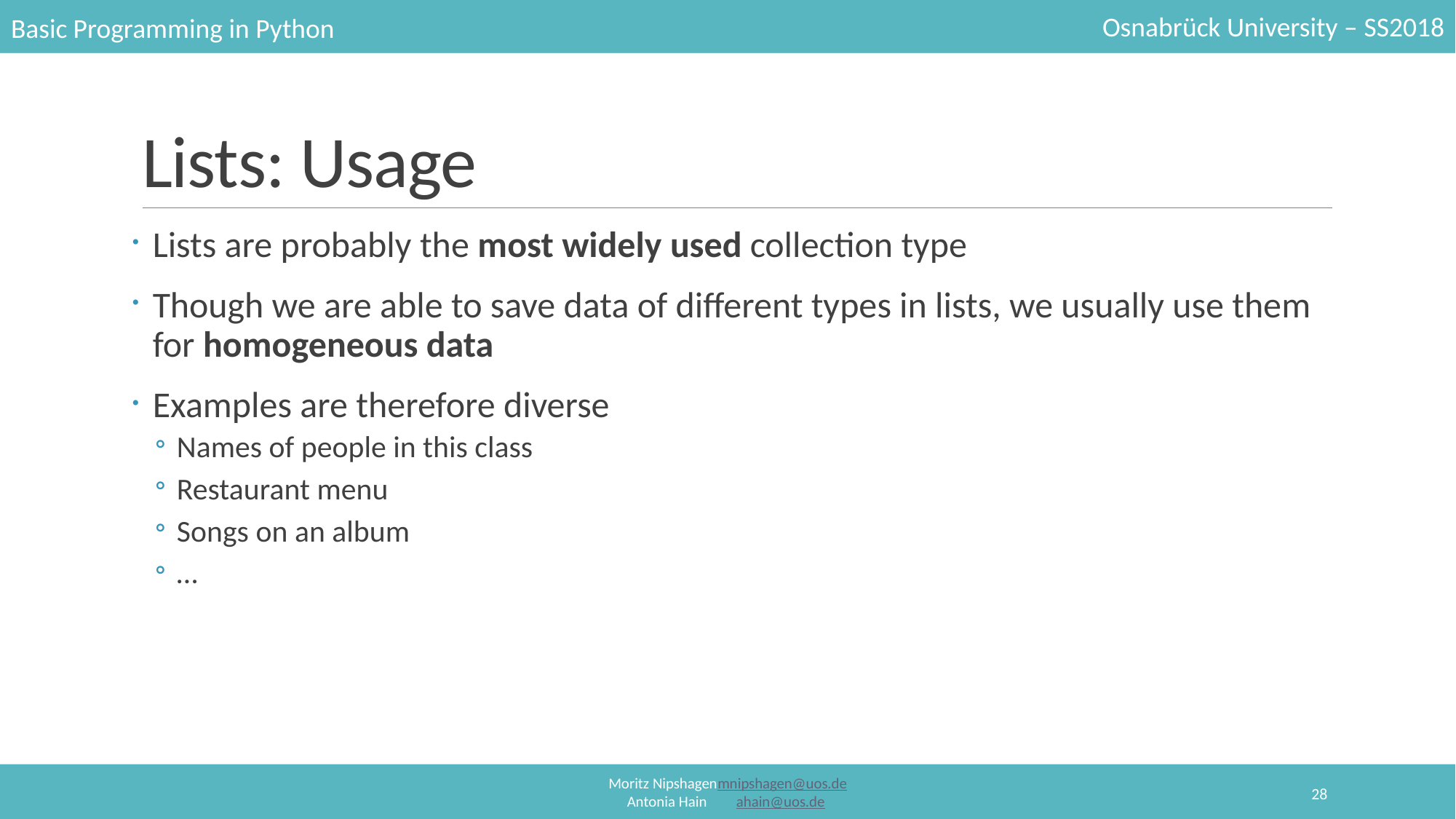

# Lists: Usage
Lists are probably the most widely used collection type
Though we are able to save data of different types in lists, we usually use them for homogeneous data
Examples are therefore diverse
Names of people in this class
Restaurant menu
Songs on an album
…

28